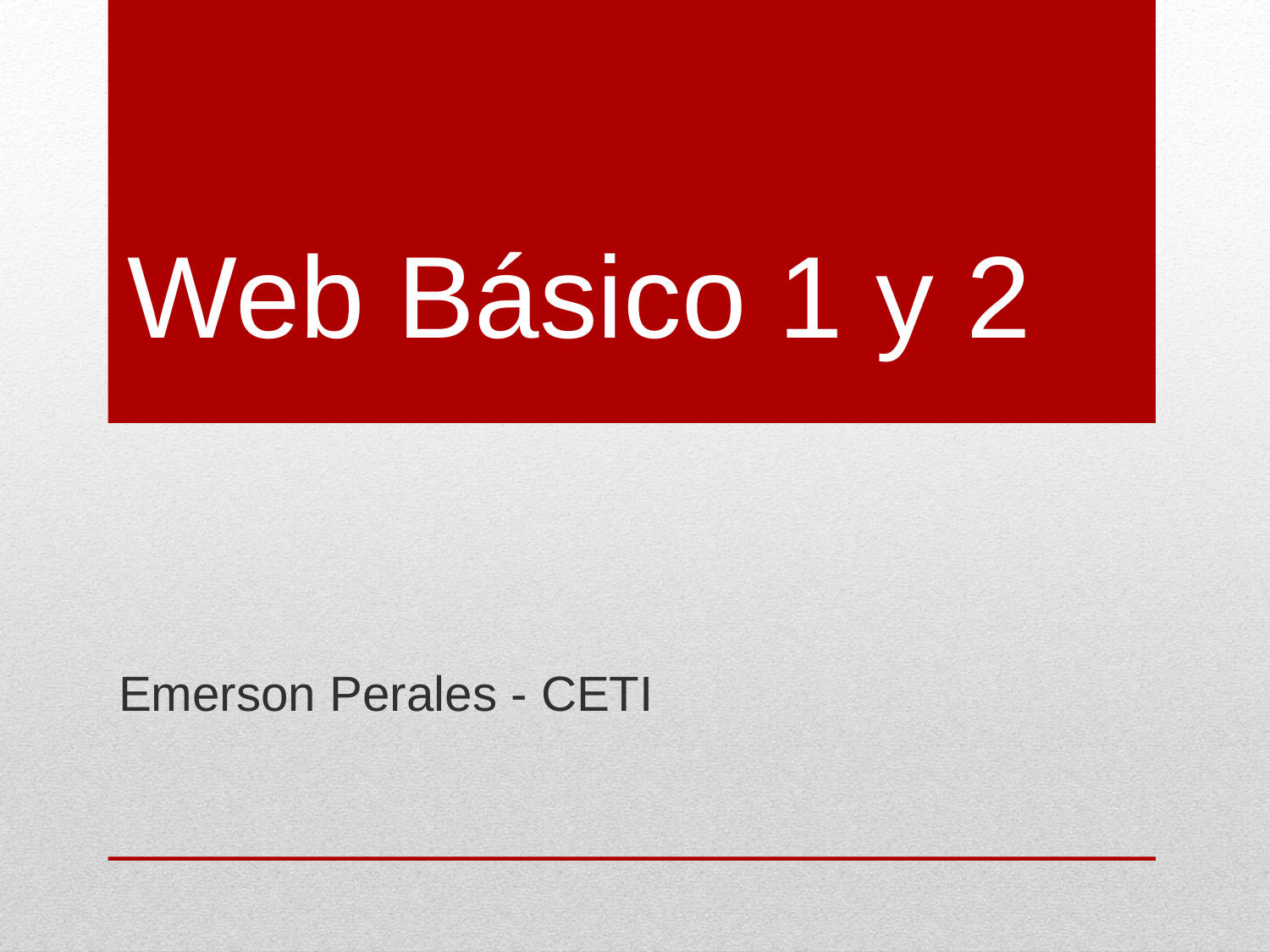

# Web Básico 1 y 2
Emerson Perales - CETI